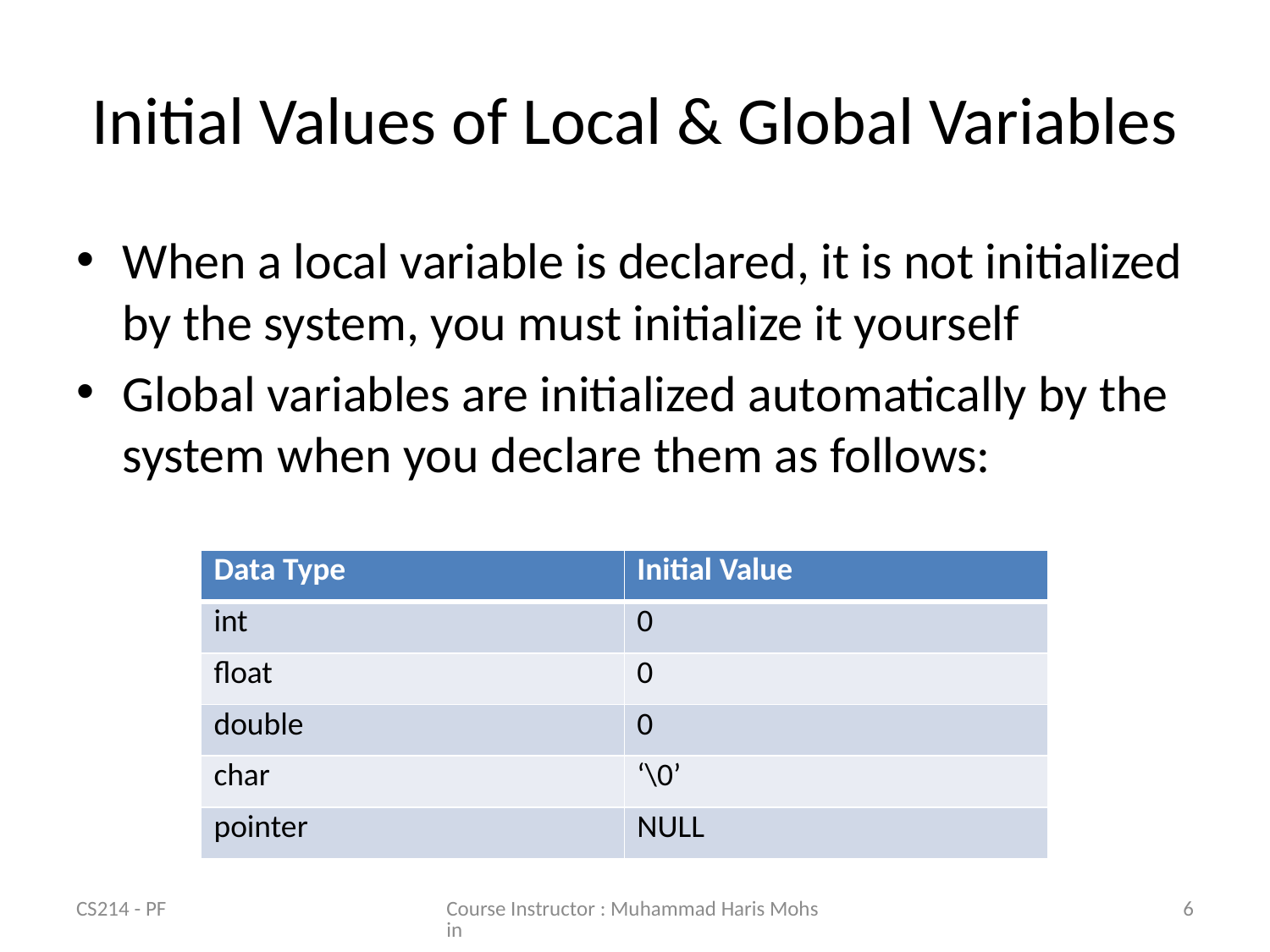

# Initial Values of Local & Global Variables
When a local variable is declared, it is not initialized by the system, you must initialize it yourself
Global variables are initialized automatically by the system when you declare them as follows:
| Data Type | Initial Value |
| --- | --- |
| int | 0 |
| float | 0 |
| double | 0 |
| char | ‘\0’ |
| pointer | NULL |
CS214 - PF
Course Instructor : Muhammad Haris Mohsin
6